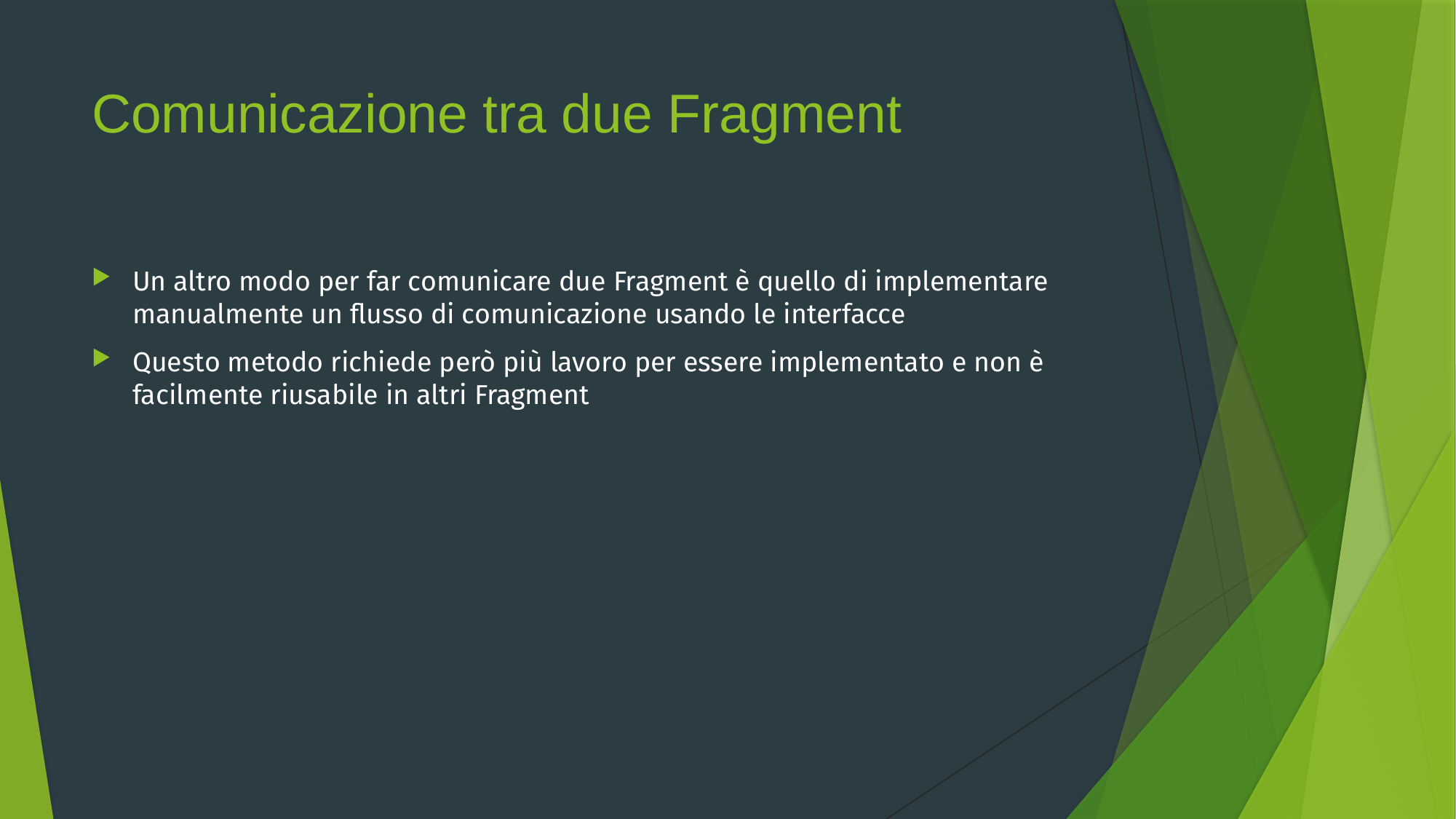

# Comunicazione tra due Fragment
Un altro modo per far comunicare due Fragment è quello di implementare manualmente un flusso di comunicazione usando le interfacce
Questo metodo richiede però più lavoro per essere implementato e non è facilmente riusabile in altri Fragment